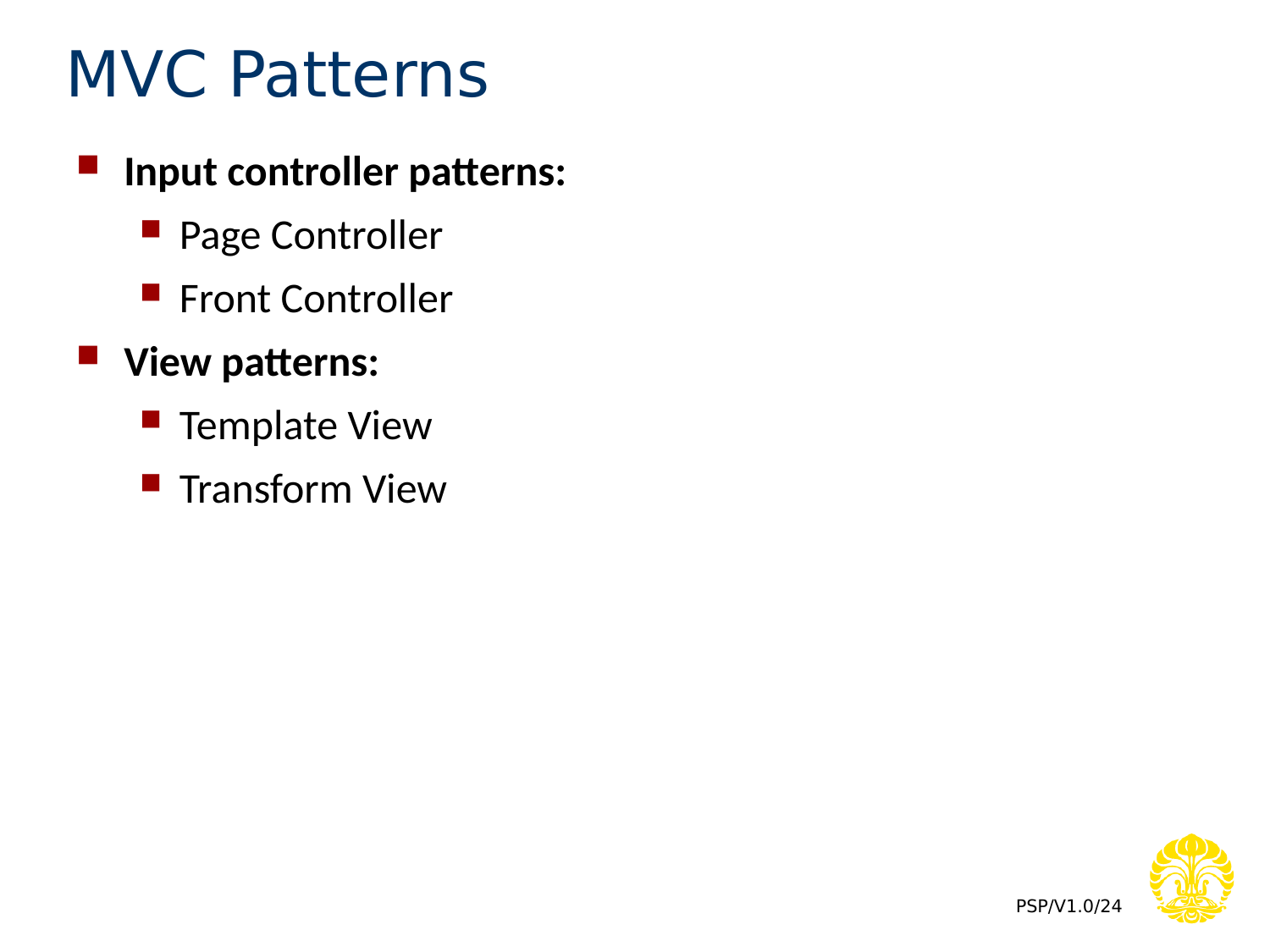

# MVC Patterns
Input controller patterns:
Page Controller
Front Controller
View patterns:
Template View
Transform View